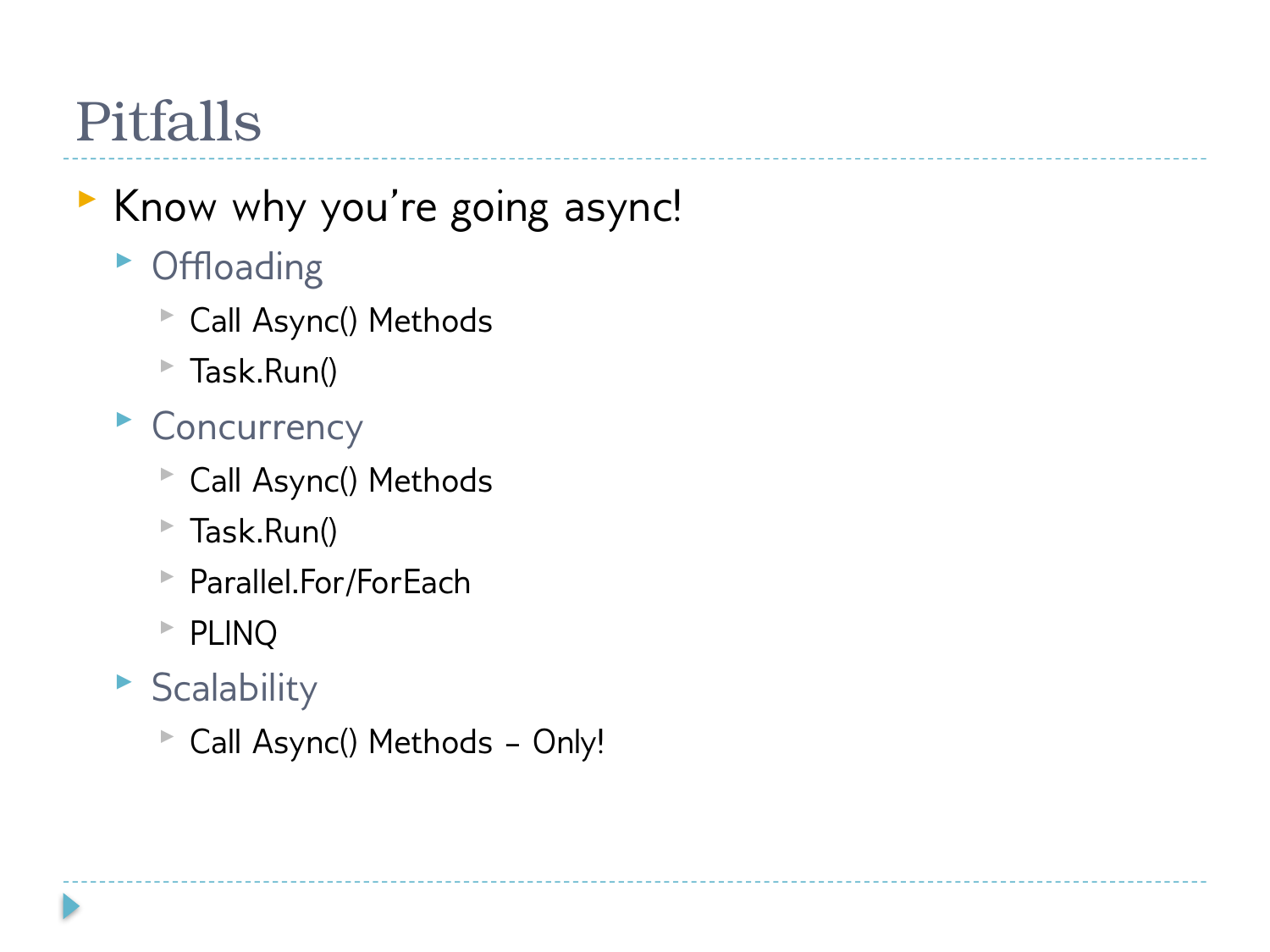

# Pitfalls
Know why you’re going async!
Offloading
Call Async() Methods
Task.Run()
Concurrency
Call Async() Methods
Task.Run()
Parallel.For/ForEach
PLINQ
Scalability
Call Async() Methods – Only!